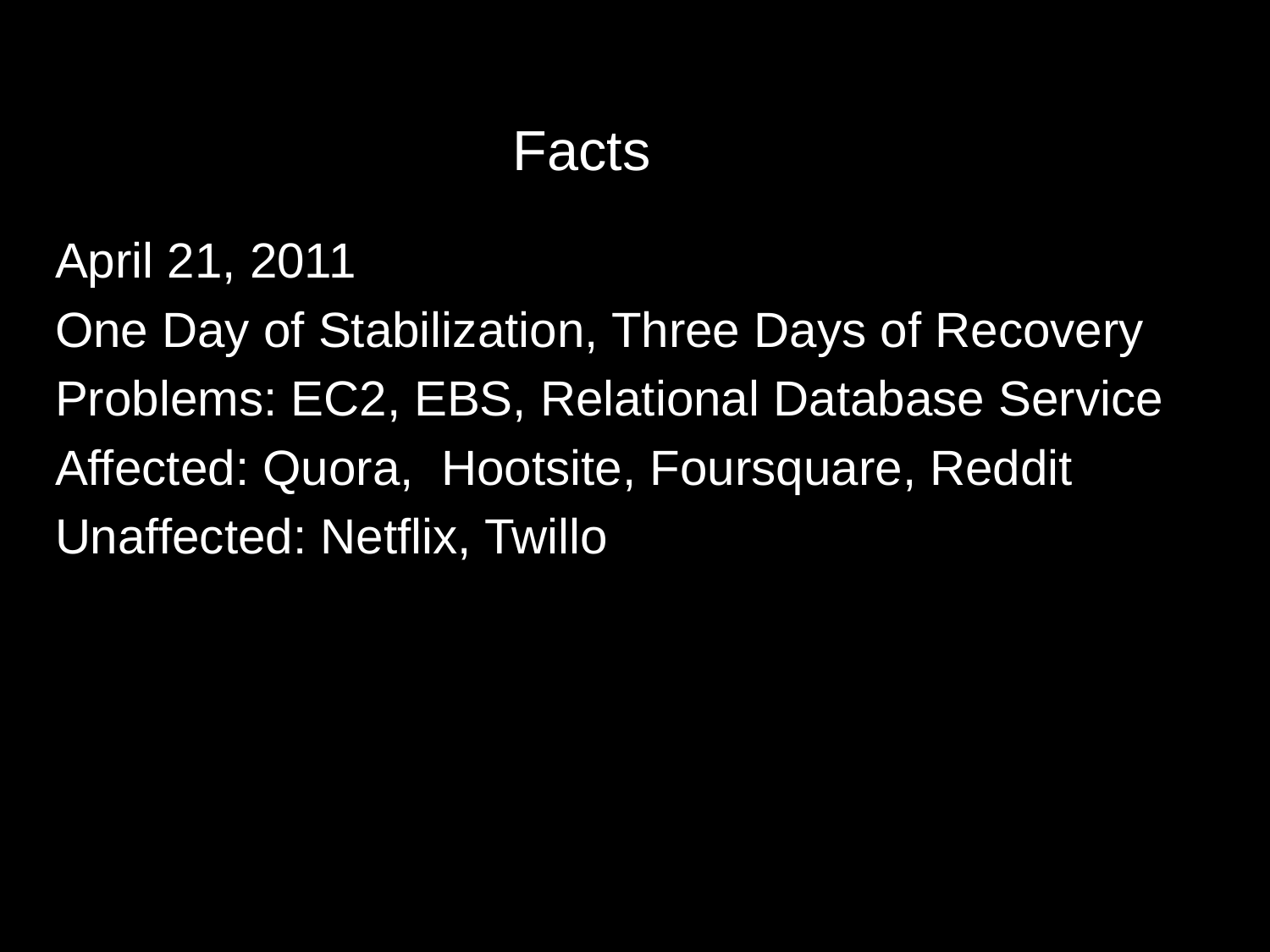

# Facts
April 21, 2011
One Day of Stabilization, Three Days of Recovery
Problems: EC2, EBS, Relational Database Service
Affected: Quora,  Hootsite, Foursquare, Reddit
Unaffected: Netflix, Twillo